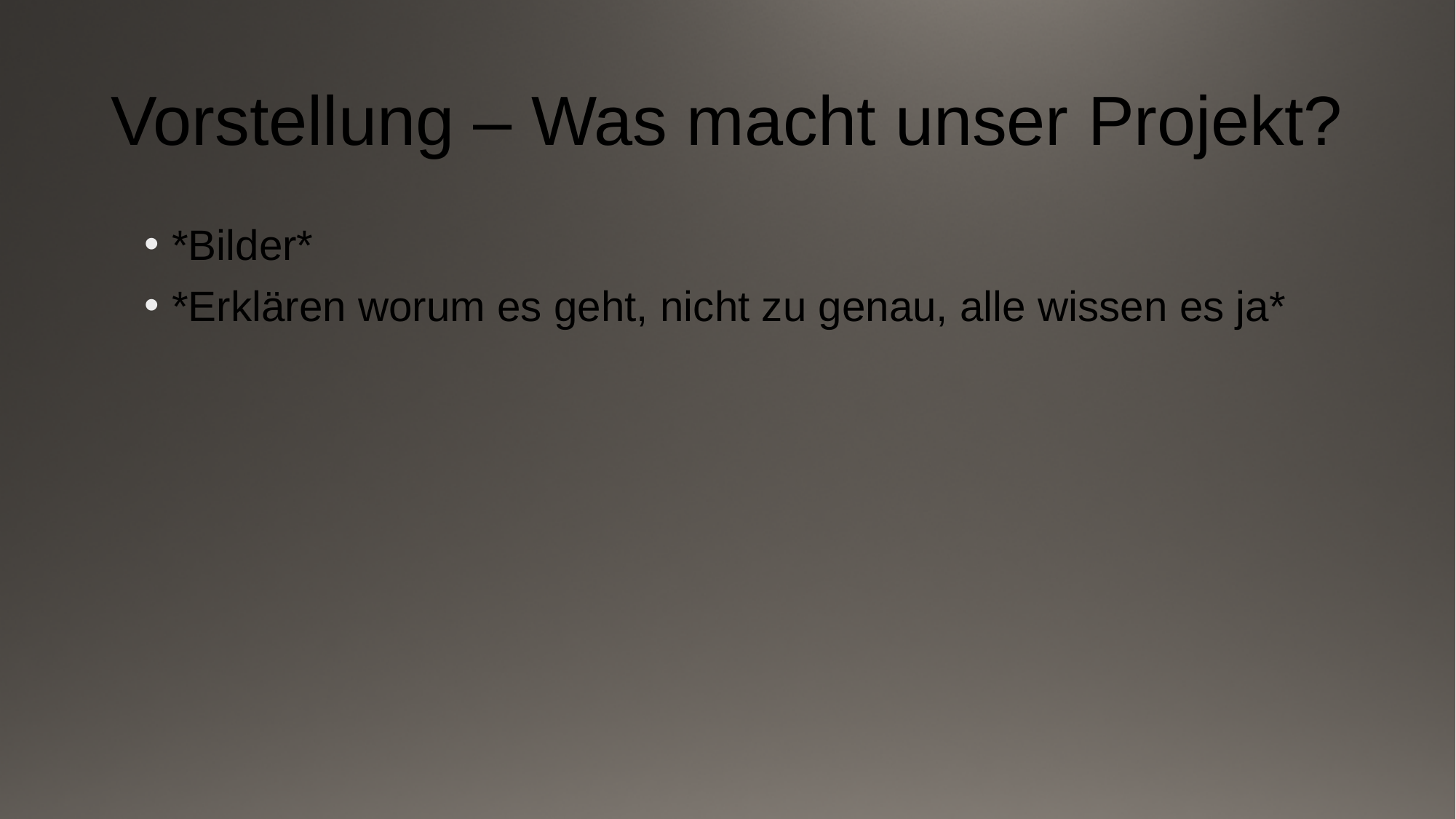

# Vorstellung – Was macht unser Projekt?
*Bilder*
*Erklären worum es geht, nicht zu genau, alle wissen es ja*